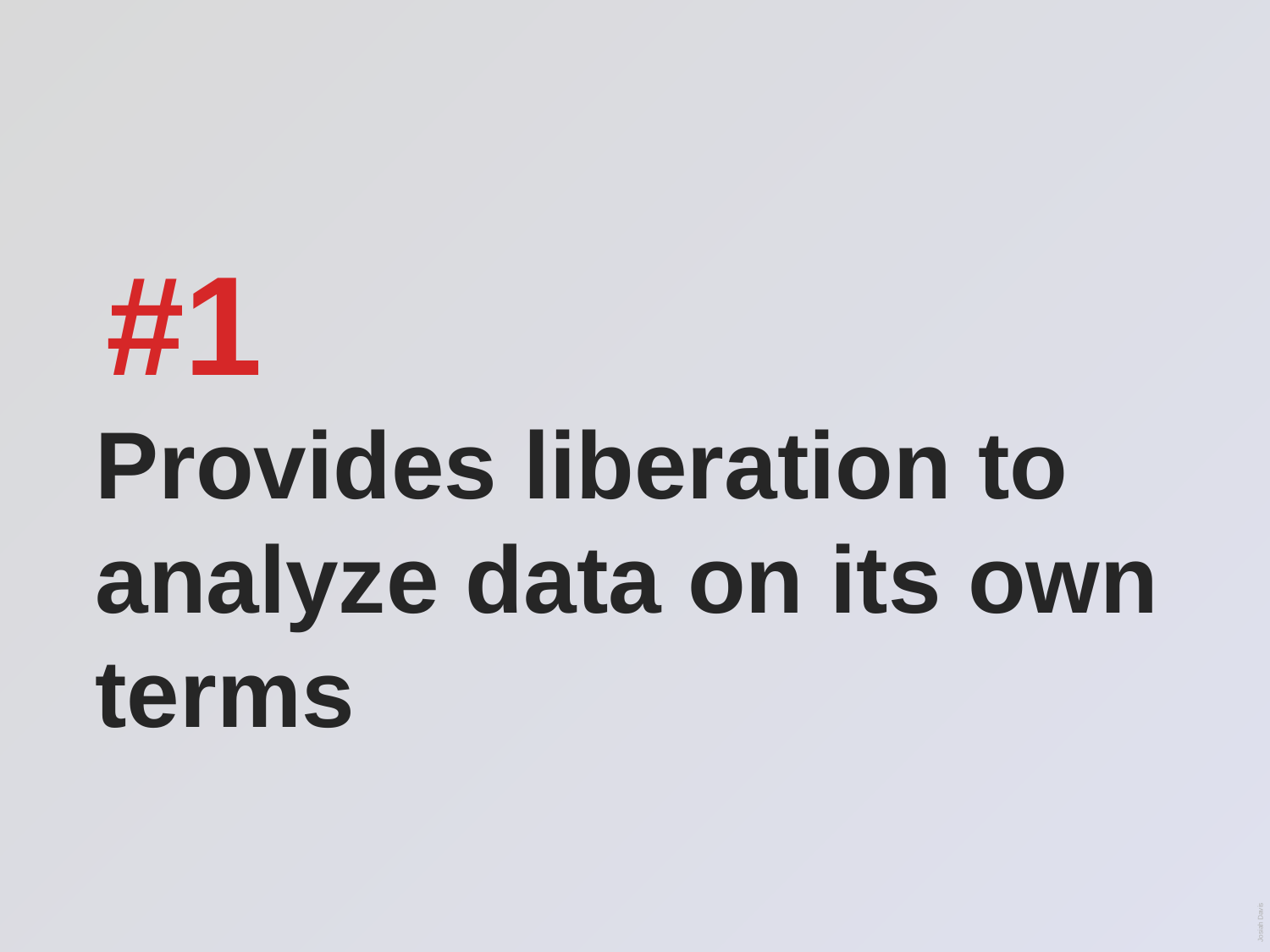

#1
Provides liberation to analyze data on its own terms